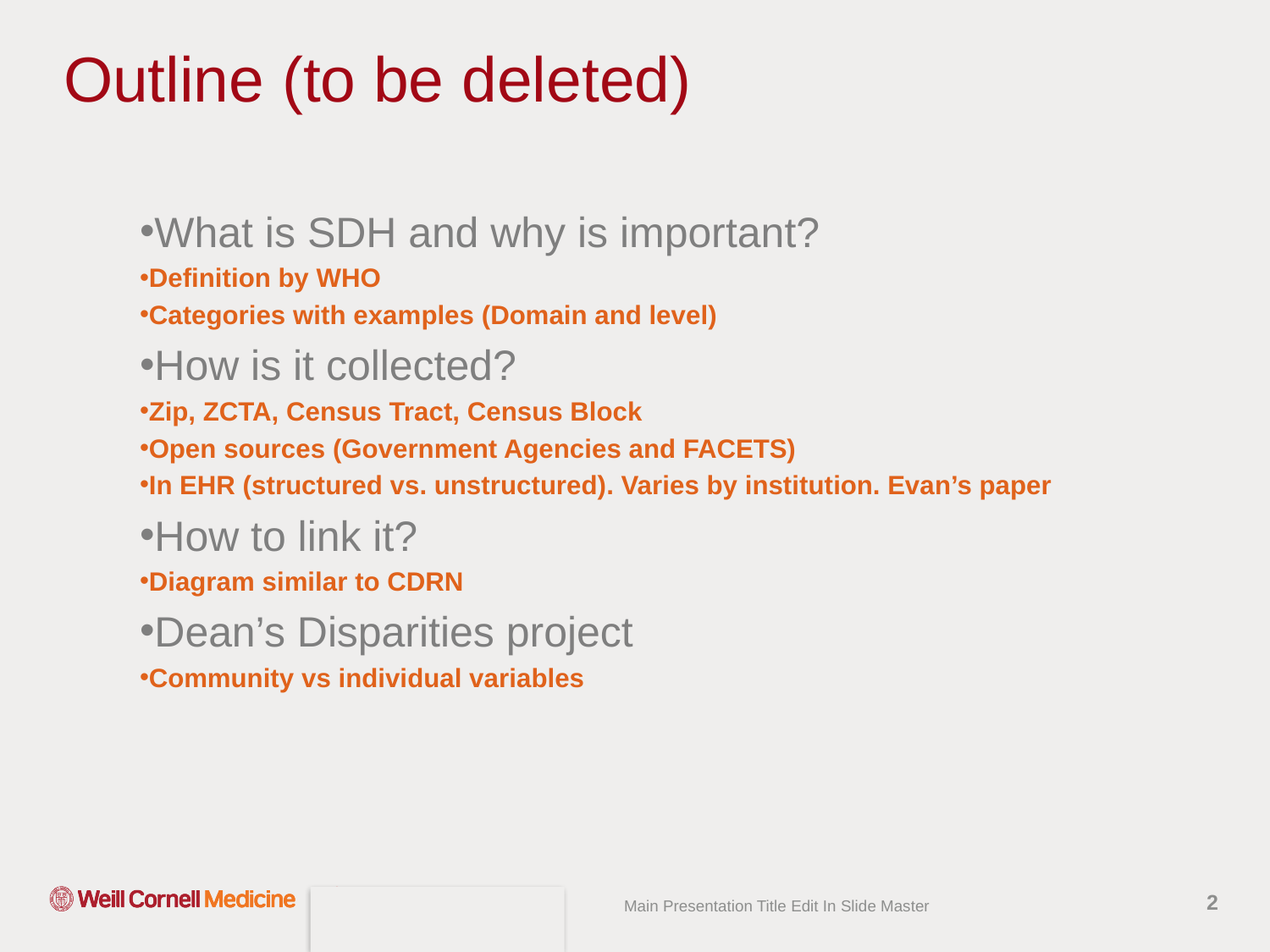

# Outline (to be deleted)
What is SDH and why is important?
Definition by WHO
Categories with examples (Domain and level)
How is it collected?
Zip, ZCTA, Census Tract, Census Block
Open sources (Government Agencies and FACETS)
In EHR (structured vs. unstructured). Varies by institution. Evan’s paper
How to link it?
Diagram similar to CDRN
Dean’s Disparities project
Community vs individual variables

2